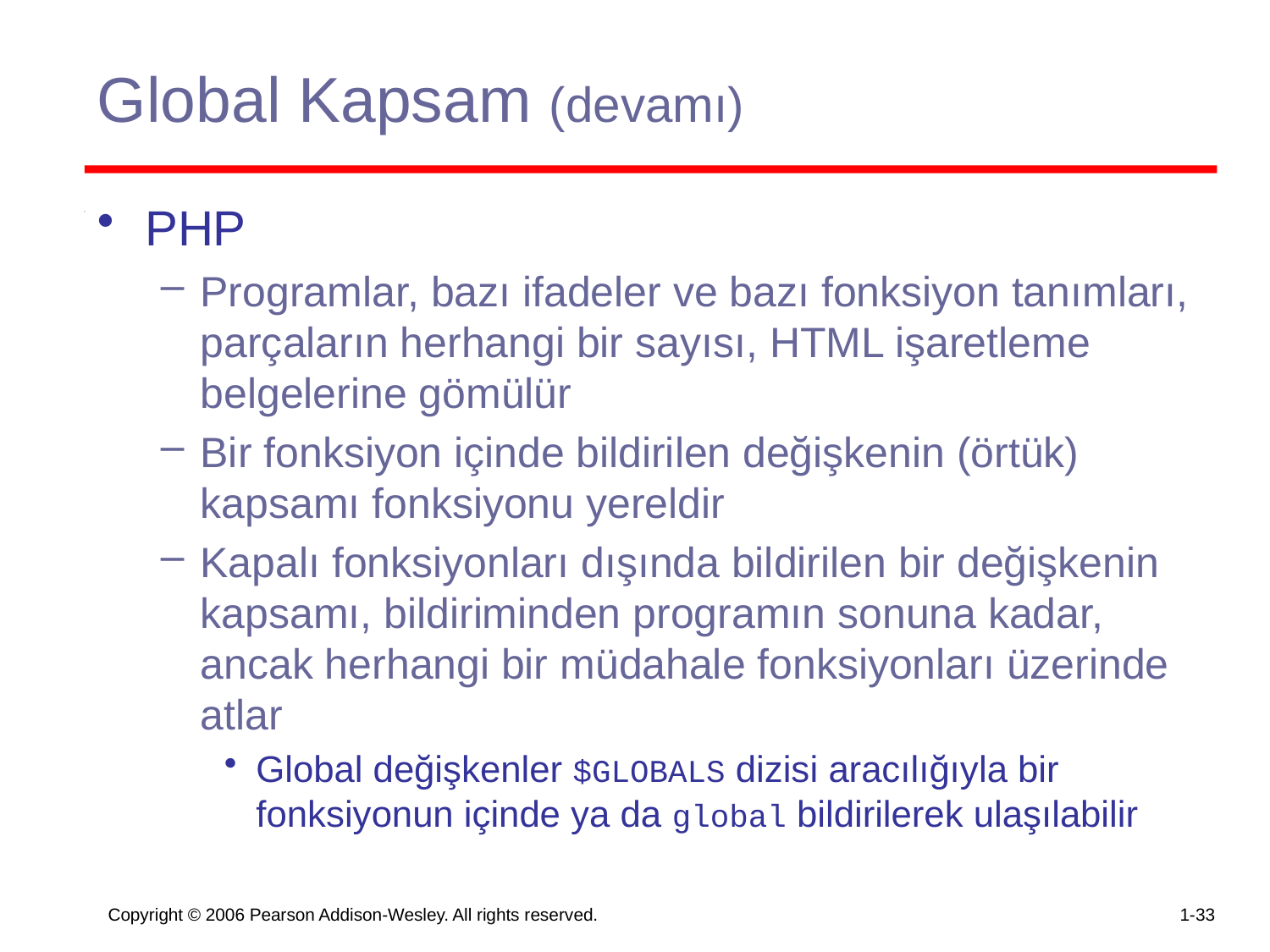

# Global Kapsam (devamı)
PHP
Programlar, bazı ifadeler ve bazı fonksiyon tanımları, parçaların herhangi bir sayısı, HTML işaretleme belgelerine gömülür
Bir fonksiyon içinde bildirilen değişkenin (örtük) kapsamı fonksiyonu yereldir
Kapalı fonksiyonları dışında bildirilen bir değişkenin kapsamı, bildiriminden programın sonuna kadar, ancak herhangi bir müdahale fonksiyonları üzerinde atlar
Global değişkenler $GLOBALS dizisi aracılığıyla bir fonksiyonun içinde ya da global bildirilerek ulaşılabilir
Copyright © 2006 Pearson Addison-Wesley. All rights reserved.
1-33